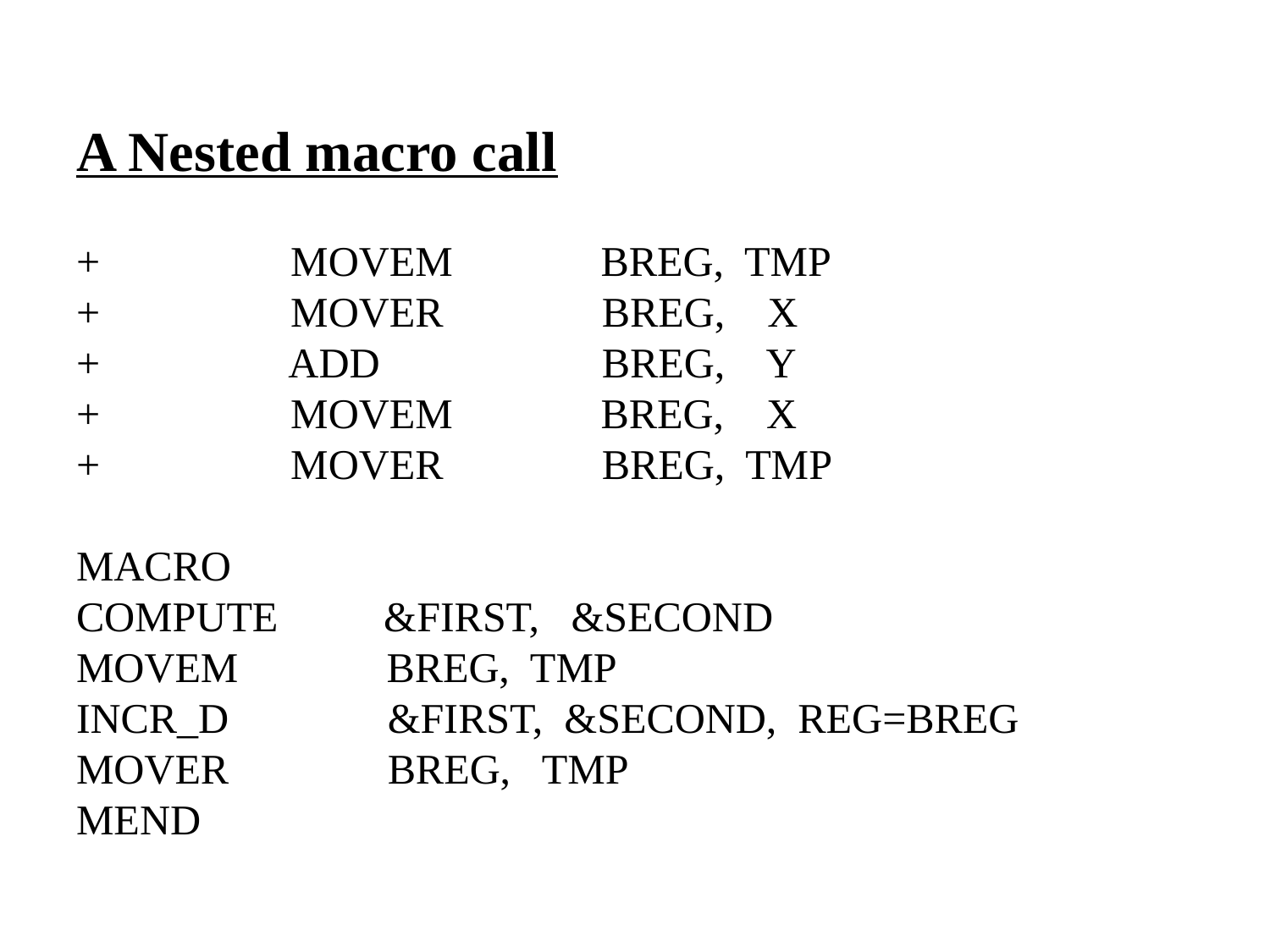

# A Nested macro call +                  MOVEM              BREG,  TMP +                  MOVER               BREG,    X +                  ADD                     BREG,    Y +                  MOVEM              BREG,    X +                  MOVER               BREG,  TMP MACRO COMPUTE          &FIRST,   &SECOND MOVEM              BREG,  TMP INCR_D               &FIRST,  &SECOND,  REG=BREG MOVER               BREG,   TMP MEND